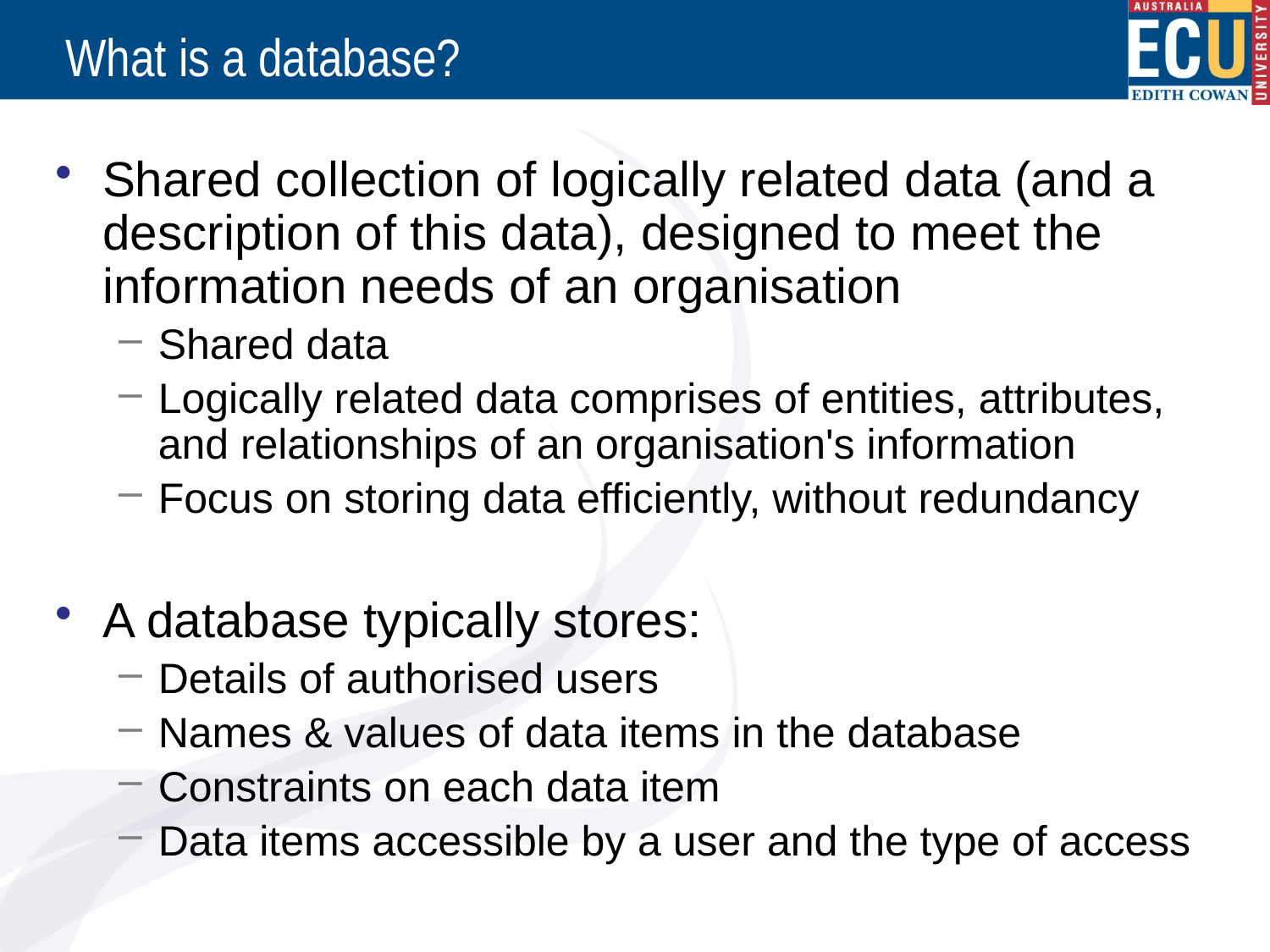

# What is a database?
Shared collection of logically related data (and a description of this data), designed to meet the information needs of an organisation
Shared data
Logically related data comprises of entities, attributes, and relationships of an organisation's information
Focus on storing data efficiently, without redundancy

A database typically stores:
Details of authorised users
Names & values of data items in the database
Constraints on each data item
Data items accessible by a user and the type of access